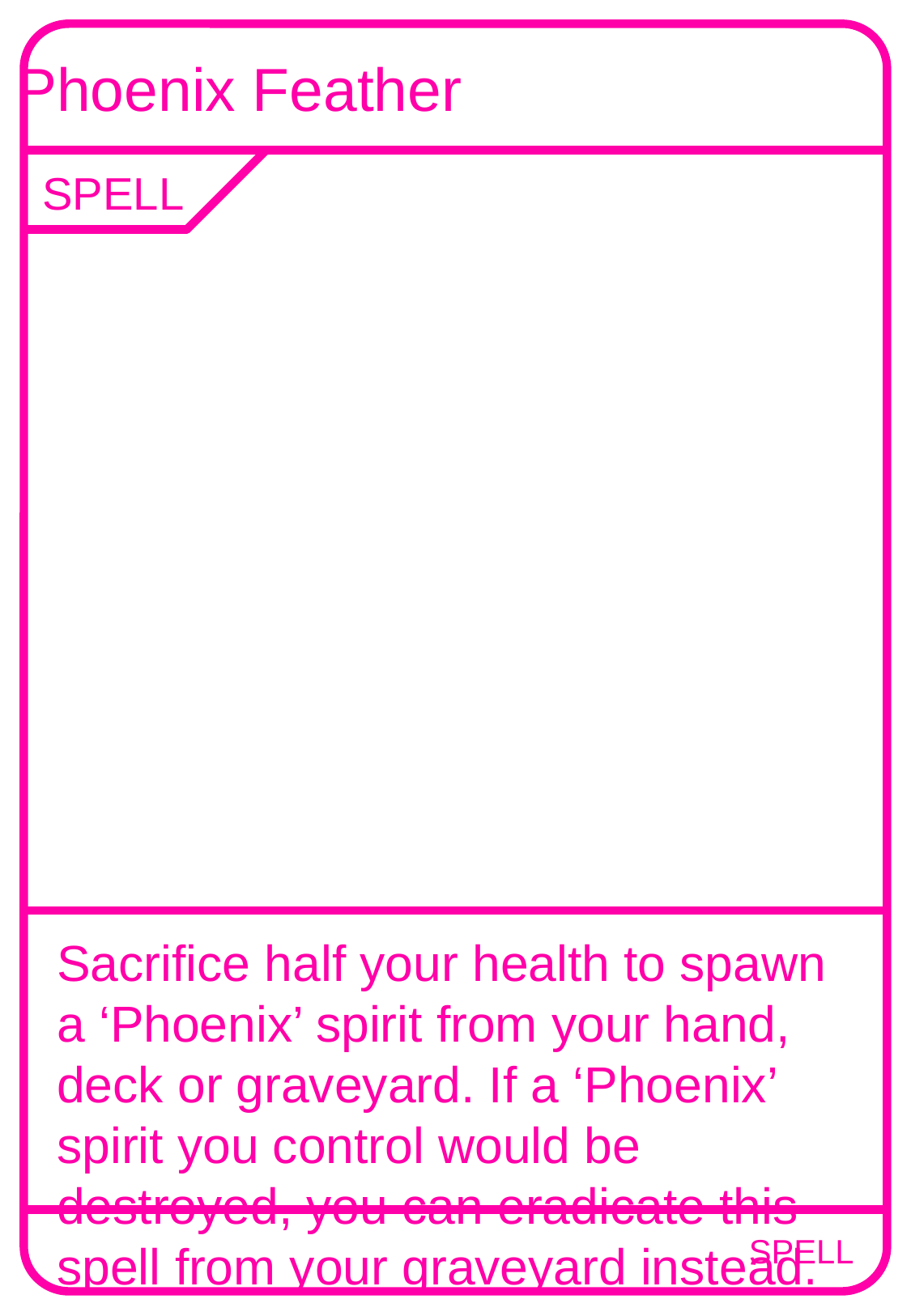

Phoenix Feather
SPELL
Sacrifice half your health to spawn a ‘Phoenix’ spirit from your hand, deck or graveyard. If a ‘Phoenix’ spirit you control would be destroyed, you can eradicate this spell from your graveyard instead.
SPELL